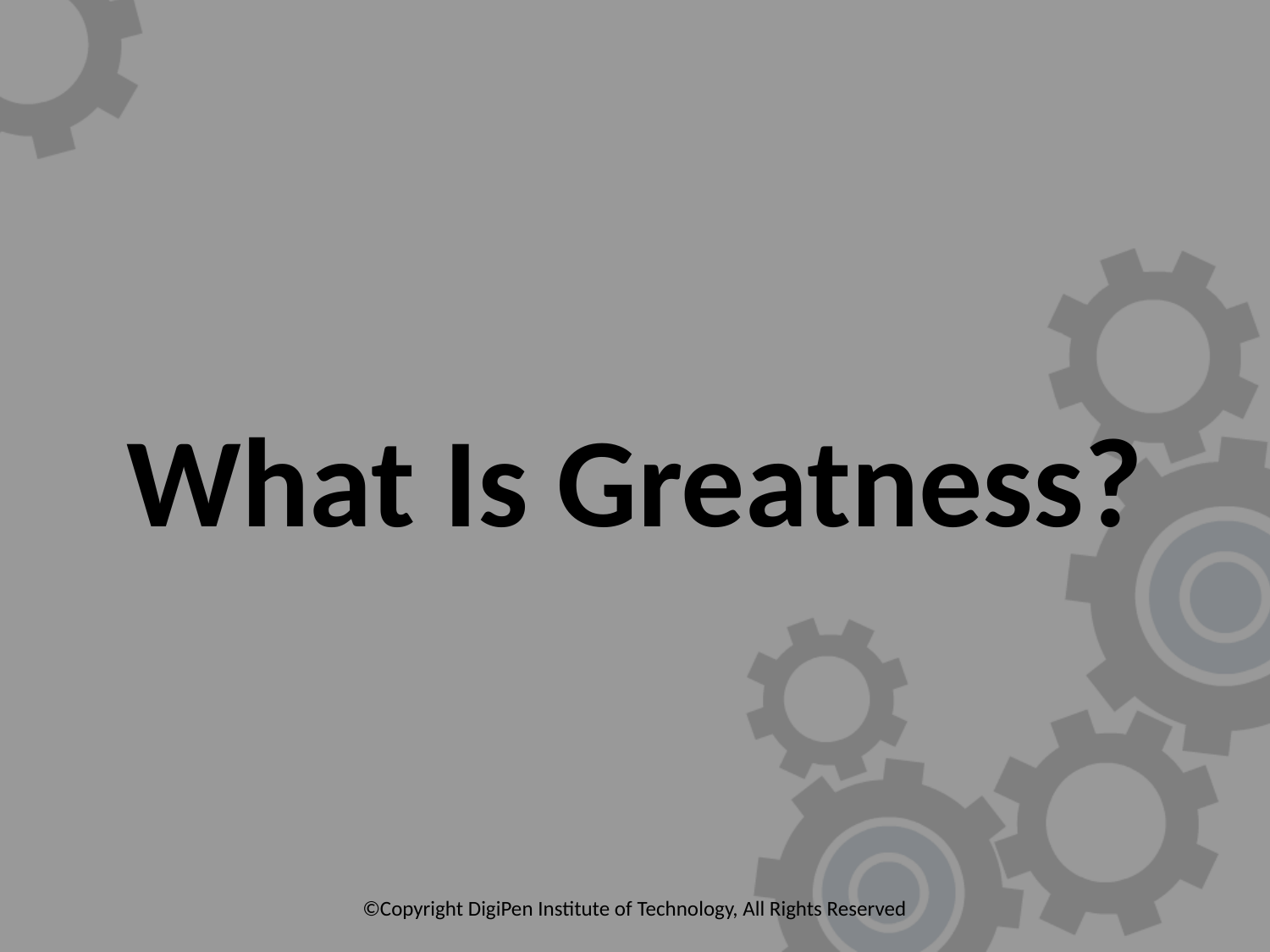

# What Is Greatness?
©Copyright DigiPen Institute of Technology, All Rights Reserved